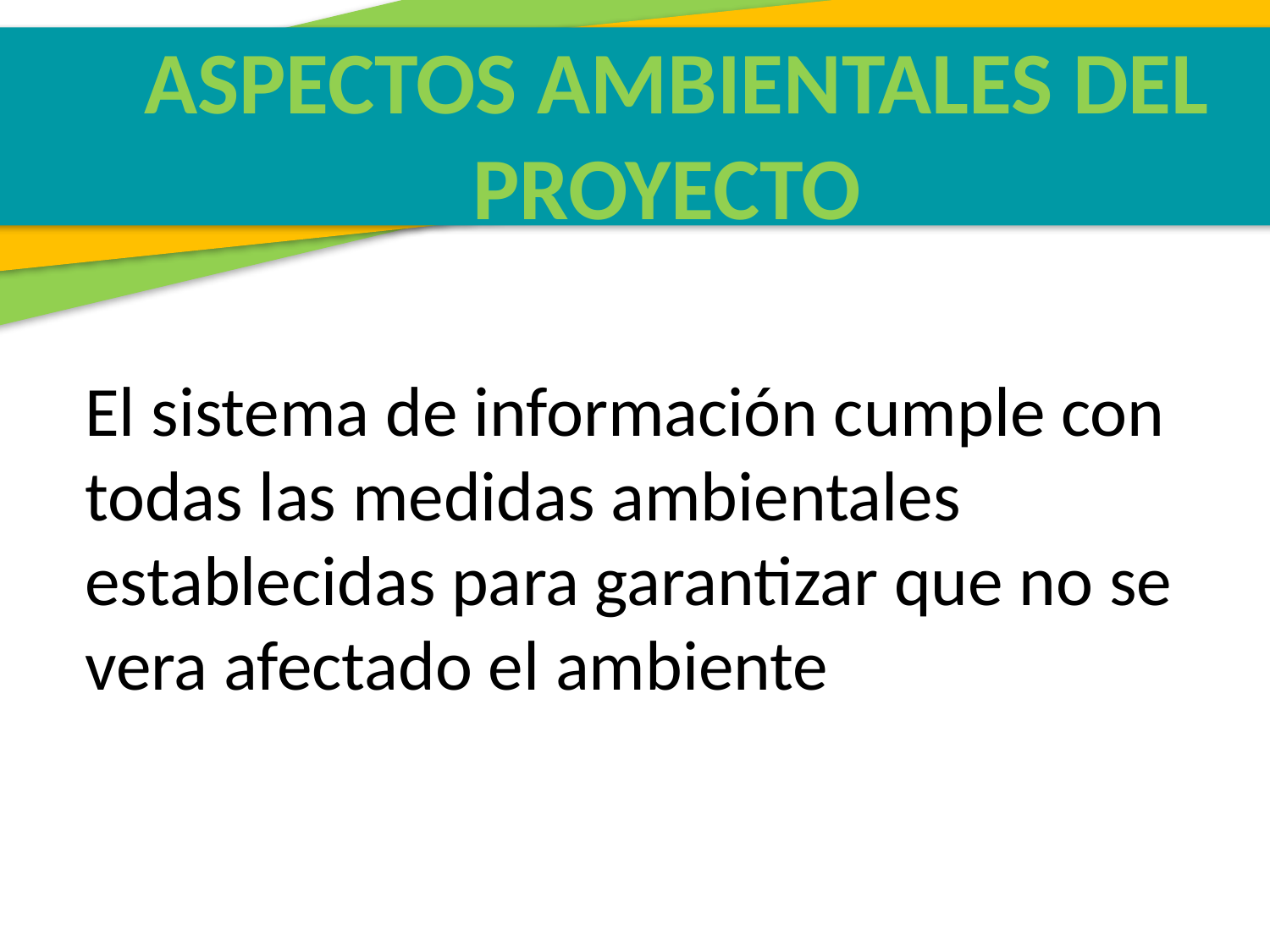

ASPECTOS AMBIENTALES DEL PROYECTO
El sistema de información cumple con todas las medidas ambientales establecidas para garantizar que no se vera afectado el ambiente